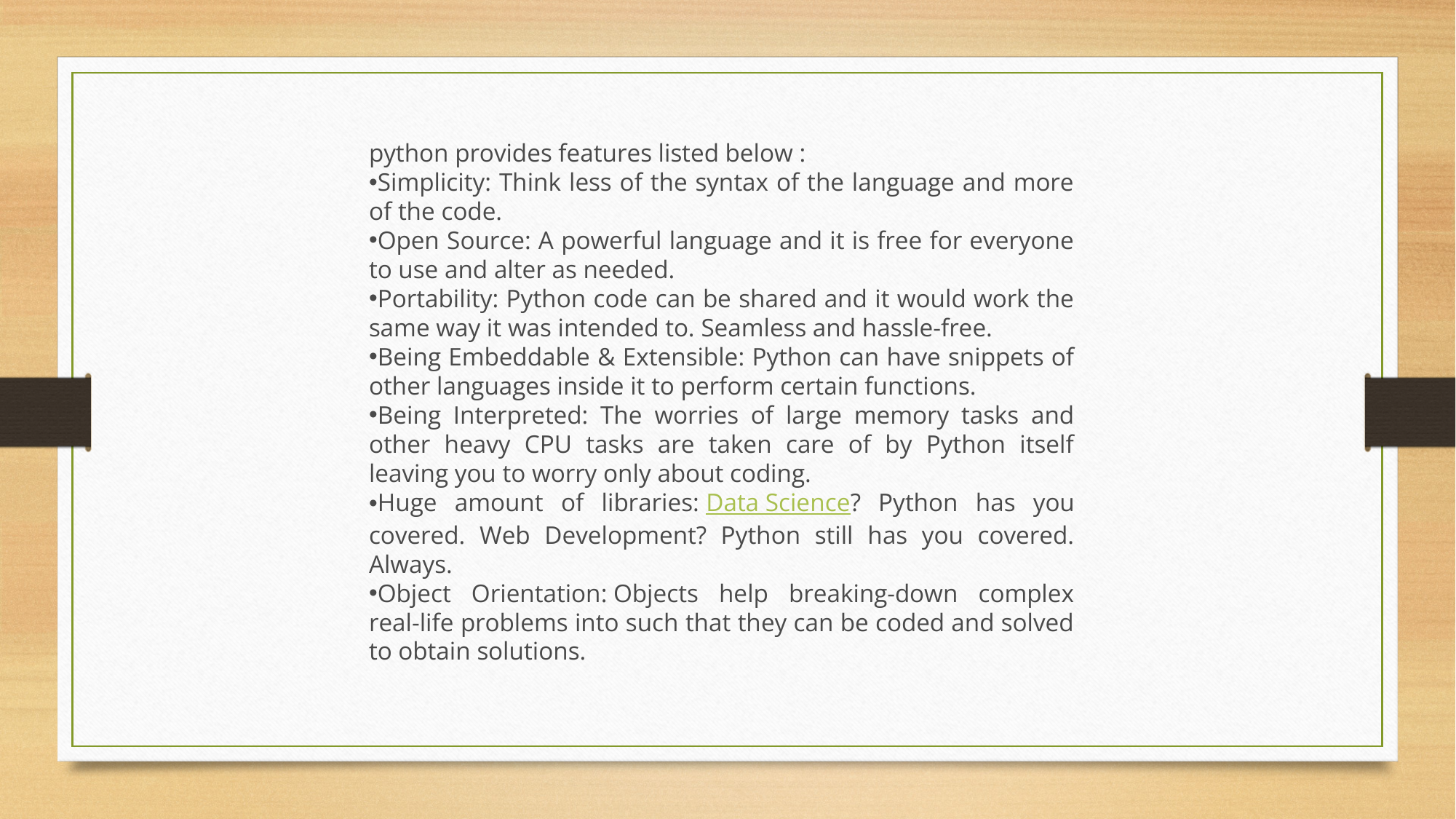

python provides features listed below :
Simplicity: Think less of the syntax of the language and more of the code.
Open Source: A powerful language and it is free for everyone to use and alter as needed.
Portability: Python code can be shared and it would work the same way it was intended to. Seamless and hassle-free.
Being Embeddable & Extensible: Python can have snippets of other languages inside it to perform certain functions.
Being Interpreted: The worries of large memory tasks and other heavy CPU tasks are taken care of by Python itself leaving you to worry only about coding.
Huge amount of libraries: Data Science? Python has you covered. Web Development? Python still has you covered. Always.
Object Orientation: Objects help breaking-down complex real-life problems into such that they can be coded and solved to obtain solutions.